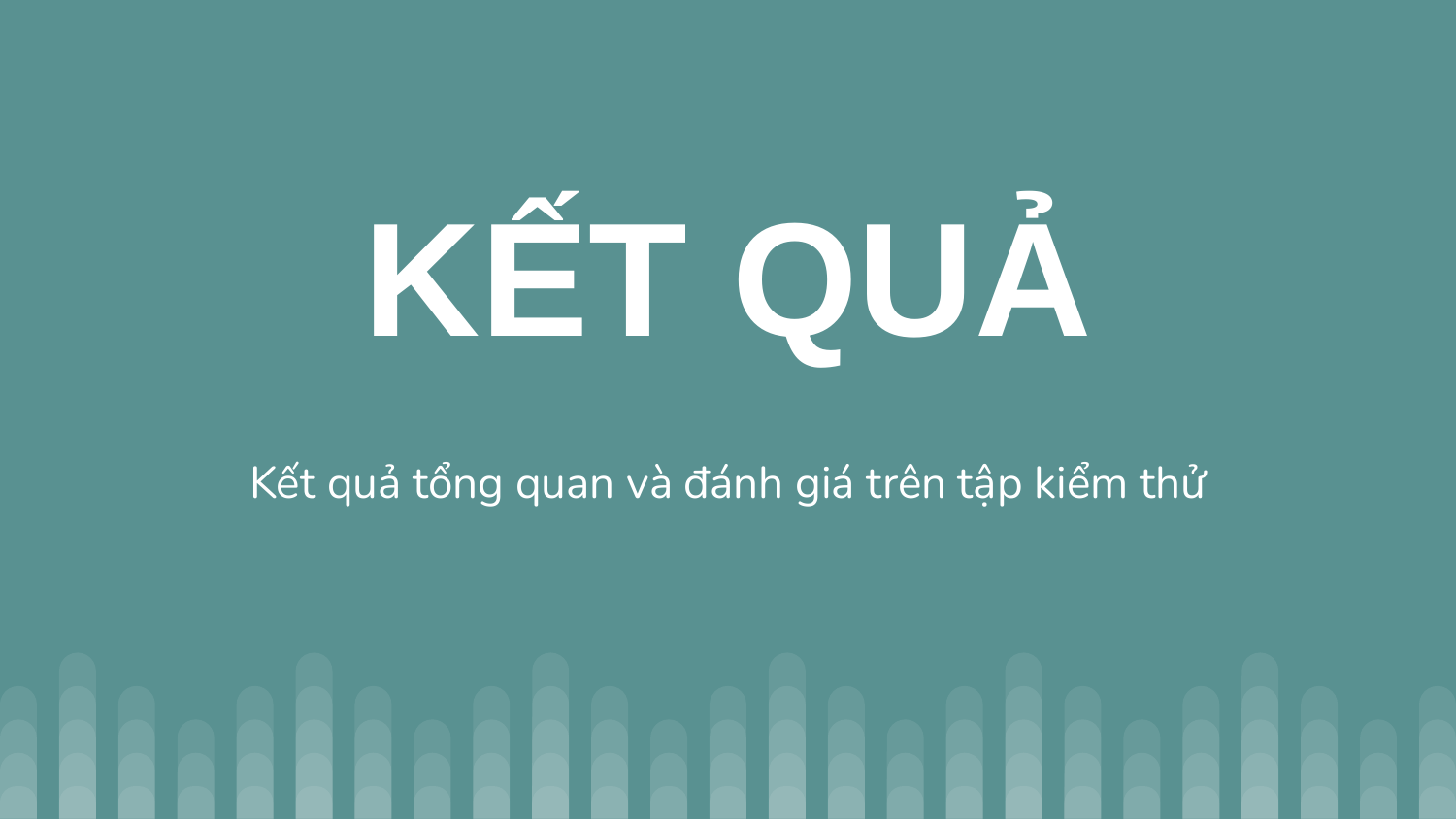

# KẾT QUẢ
Kết quả tổng quan và đánh giá trên tập kiểm thử